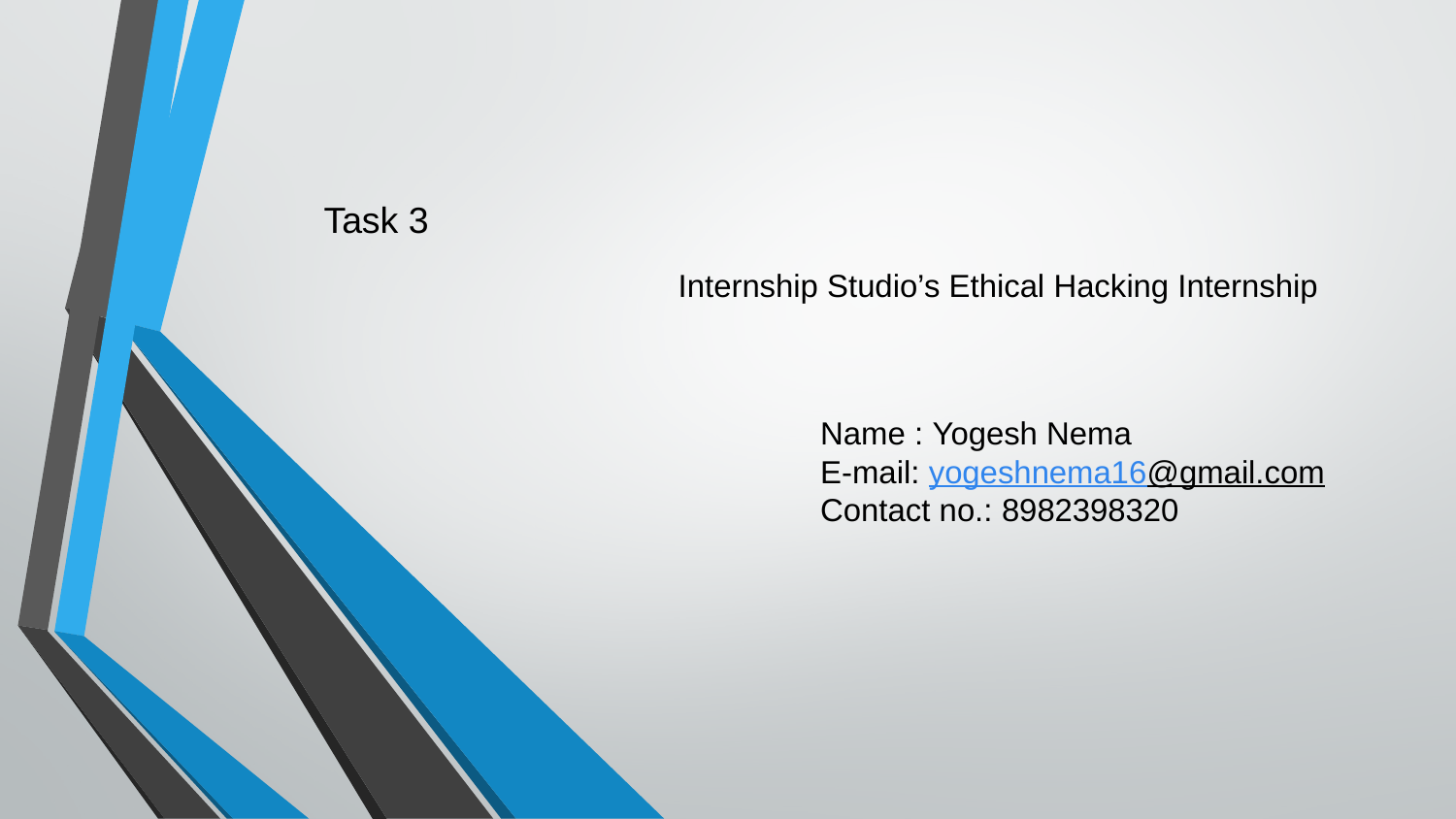

# Task 3
Internship Studio’s Ethical Hacking Internship
Name : Yogesh Nema
E-mail: yogeshnema16@gmail.com
Contact no.: 8982398320